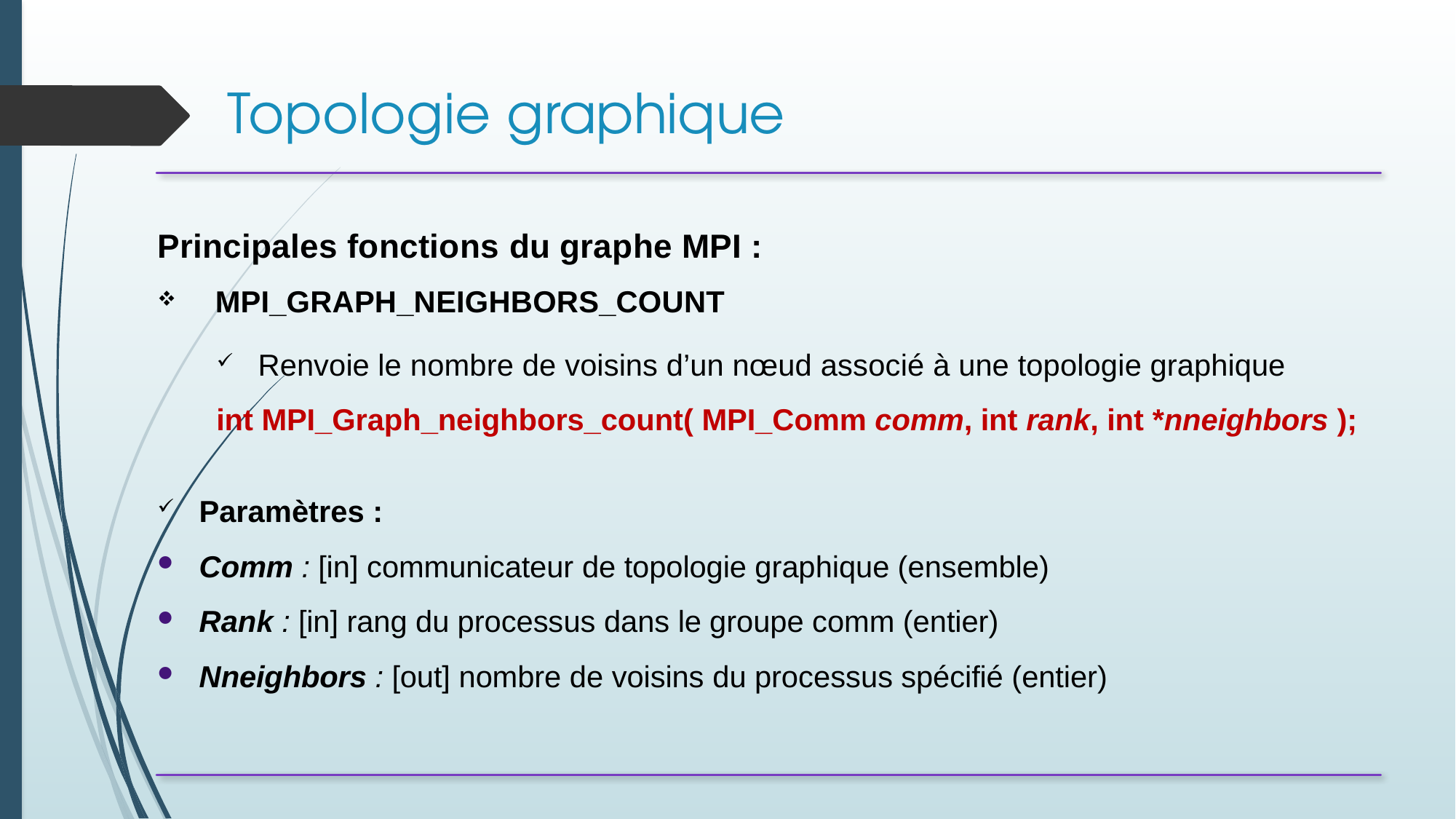

# Topologie graphique
Principales fonctions du graphe MPI :
MPI_GRAPH_NEIGHBORS_COUNT

Renvoie le nombre de voisins d’un nœud associé à une topologie graphique
int MPI_Graph_neighbors_count( MPI_Comm comm, int rank, int *nneighbors );

Paramètres :
Comm : [in] communicateur de topologie graphique (ensemble)
Rank : [in] rang du processus dans le groupe comm (entier)
Nneighbors : [out] nombre de voisins du processus spécifié (entier)